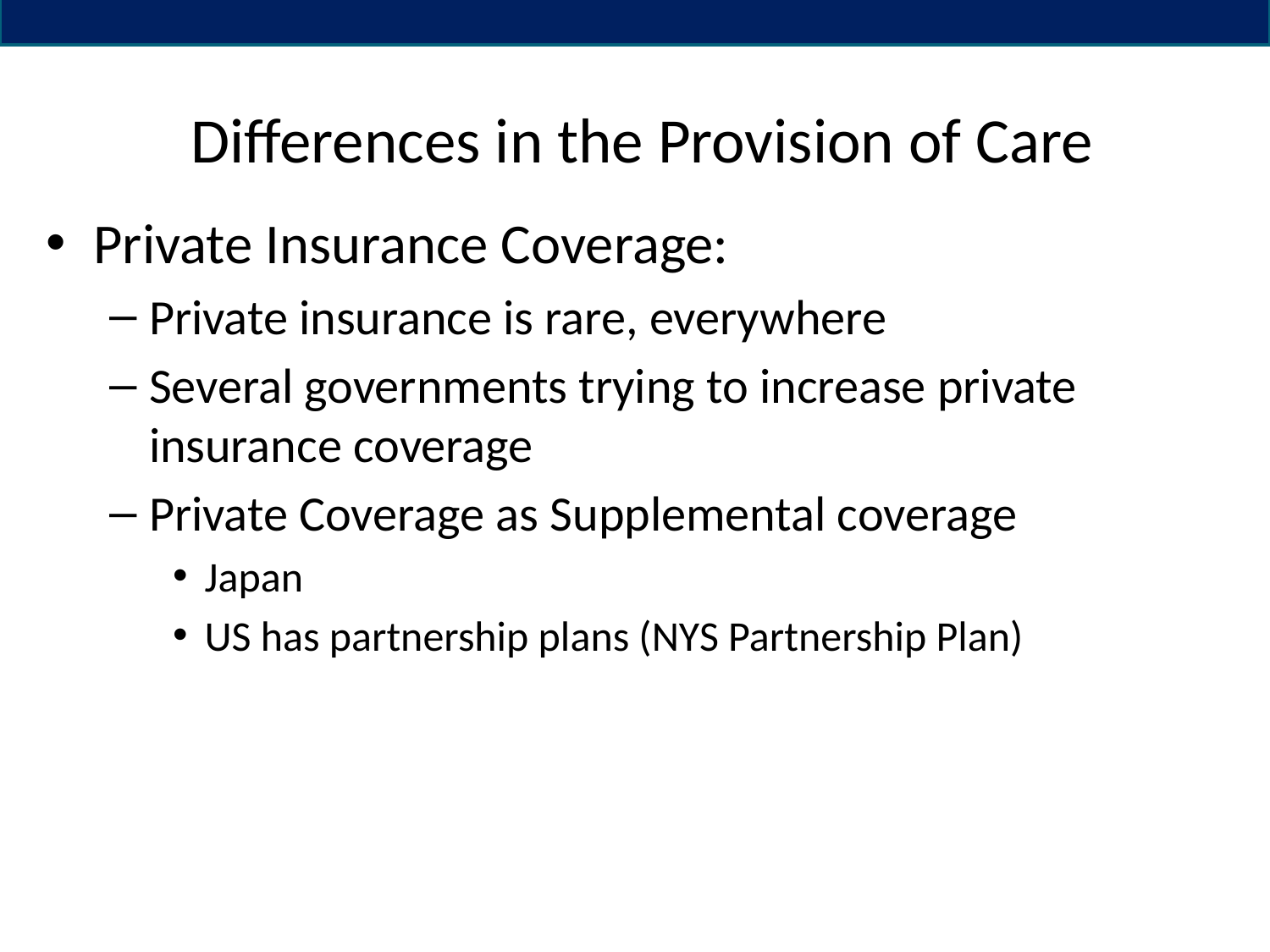

# Differences in the Provision of Care
Private Insurance Coverage:
Private insurance is rare, everywhere
Several governments trying to increase private insurance coverage
Private Coverage as Supplemental coverage
Japan
US has partnership plans (NYS Partnership Plan)